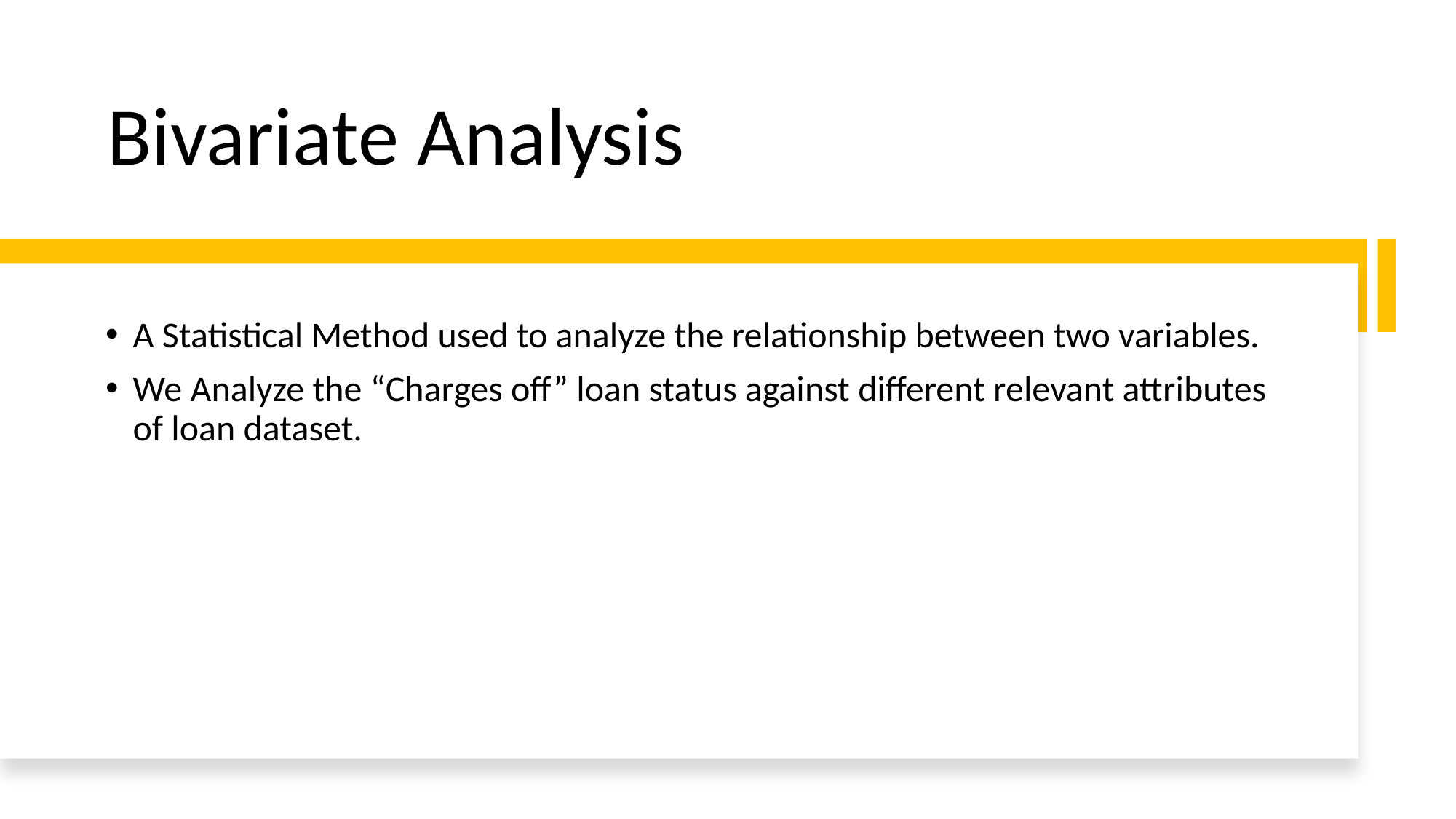

# Bivariate Analysis

A Statistical Method used to analyze the relationship between two variables.
We Analyze the “Charges off” loan status against different relevant attributes of loan dataset.